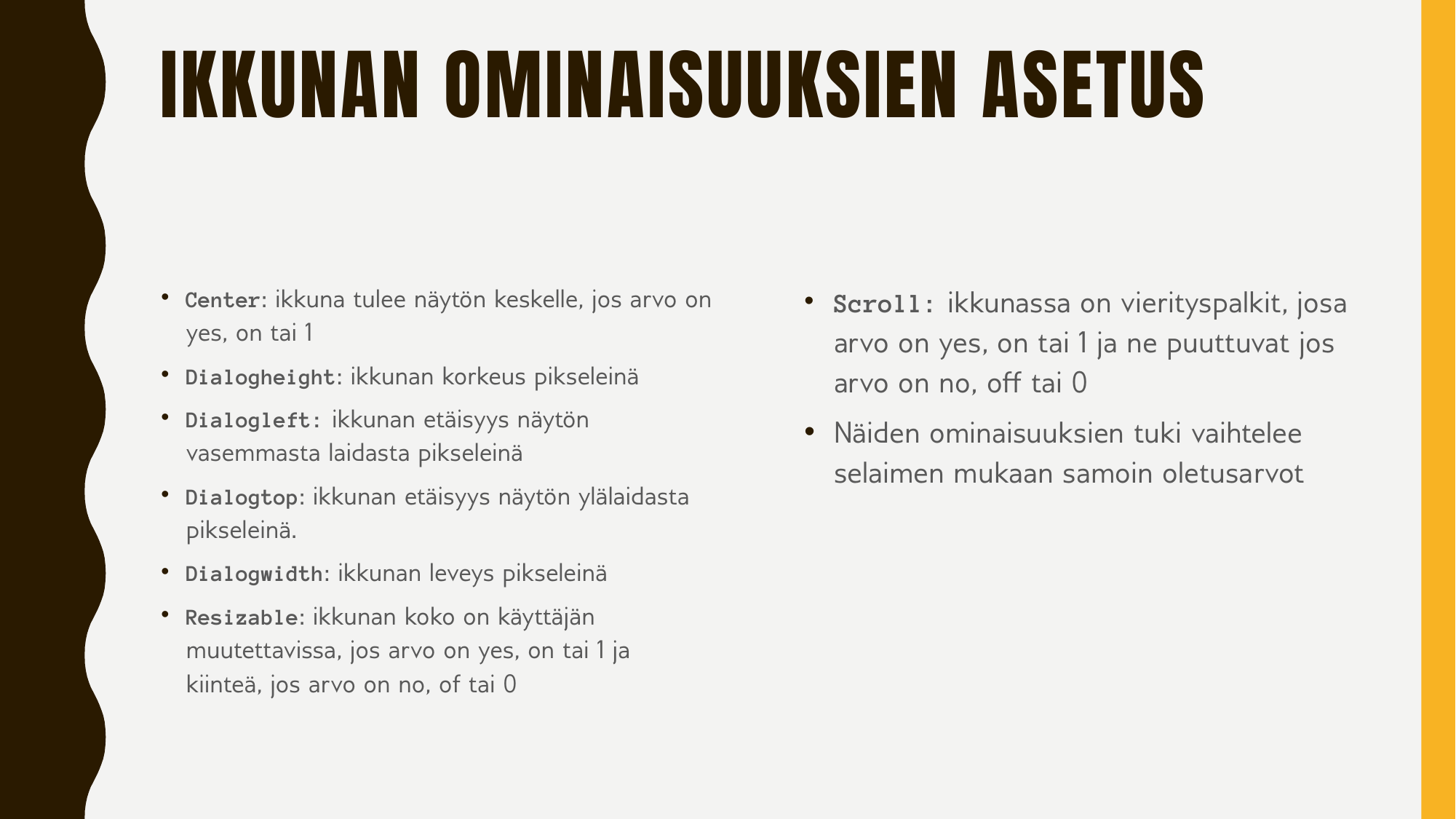

# Ikkunan ominaisuuksien asetus
Center: ikkuna tulee näytön keskelle, jos arvo on yes, on tai 1
Dialogheight: ikkunan korkeus pikseleinä
Dialogleft: ikkunan etäisyys näytön vasemmasta laidasta pikseleinä
Dialogtop: ikkunan etäisyys näytön ylälaidasta pikseleinä.
Dialogwidth: ikkunan leveys pikseleinä
Resizable: ikkunan koko on käyttäjän muutettavissa, jos arvo on yes, on tai 1 ja kiinteä, jos arvo on no, of tai 0
Scroll: ikkunassa on vierityspalkit, josa arvo on yes, on tai 1 ja ne puuttuvat jos arvo on no, off tai 0
Näiden ominaisuuksien tuki vaihtelee selaimen mukaan samoin oletusarvot